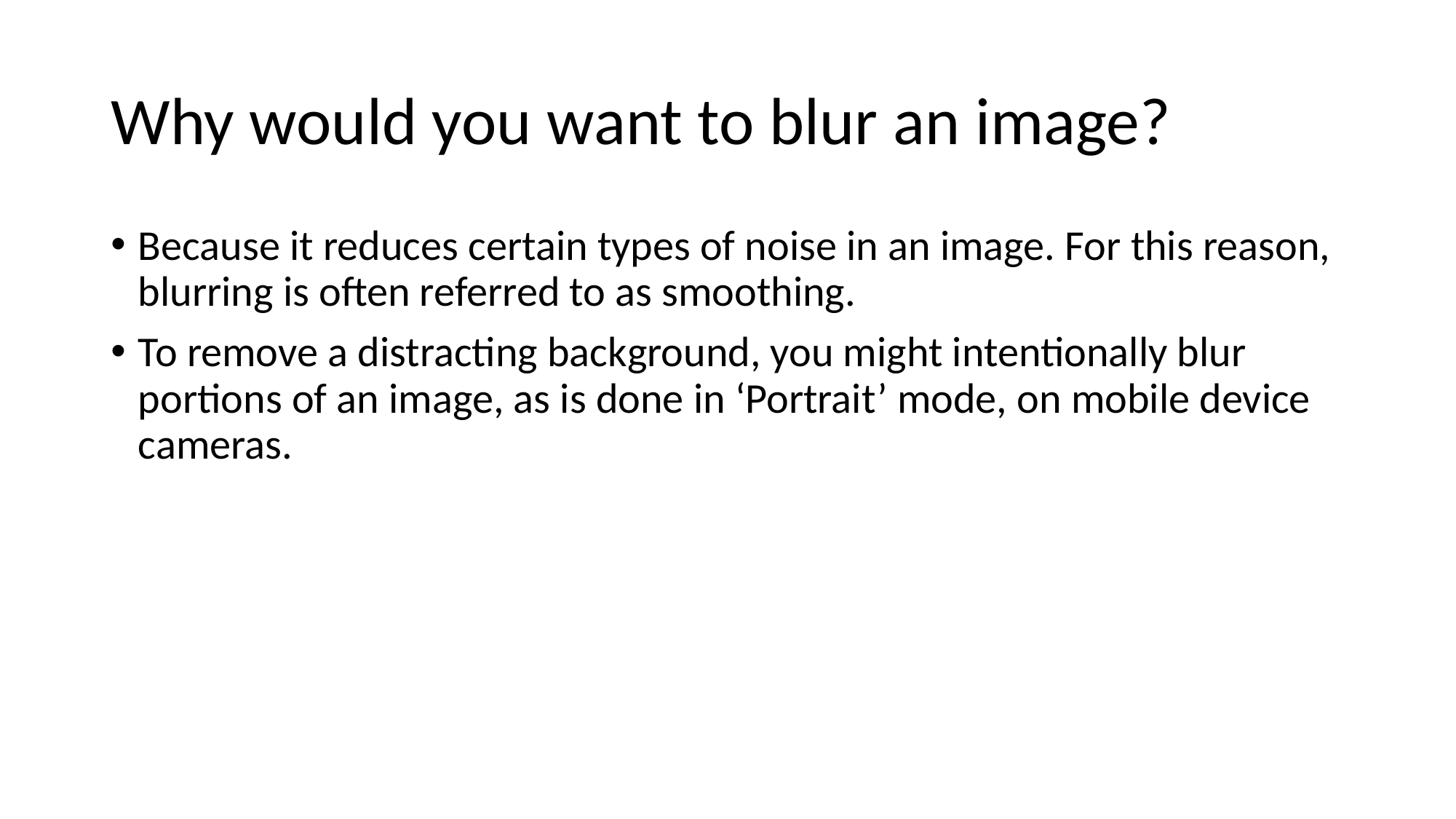

# Why would you want to blur an image?
Because it reduces certain types of noise in an image. For this reason, blurring is often referred to as smoothing.
To remove a distracting background, you might intentionally blur portions of an image, as is done in ‘Portrait’ mode, on mobile device cameras.